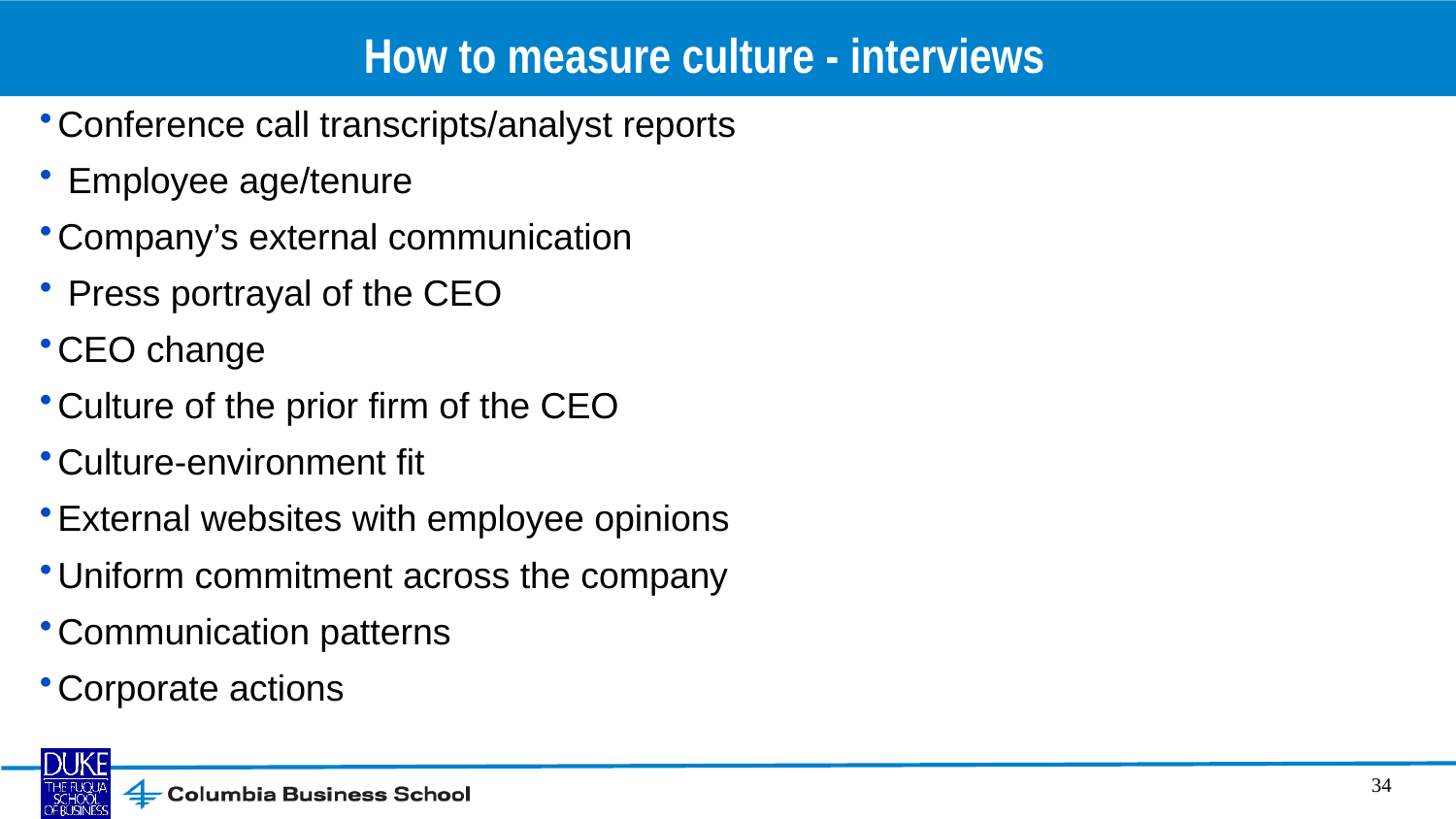

# How to measure culture - interviews
Conference call transcripts/analyst reports
 Employee age/tenure
Company’s external communication
 Press portrayal of the CEO
CEO change
Culture of the prior firm of the CEO
Culture-environment fit
External websites with employee opinions
Uniform commitment across the company
Communication patterns
Corporate actions

34